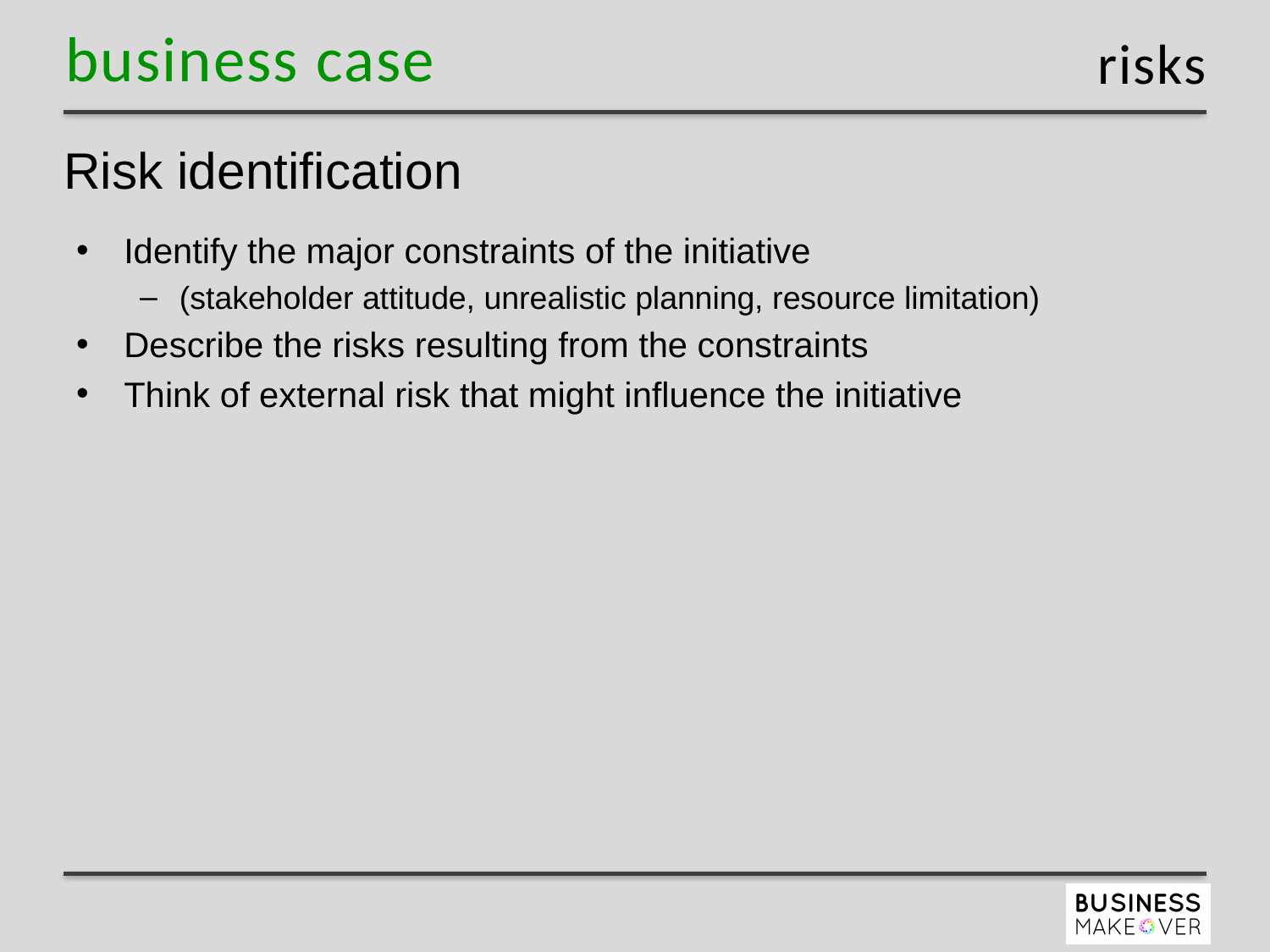

risks
# Risk identification
Identify the major constraints of the initiative
(stakeholder attitude, unrealistic planning, resource limitation)
Describe the risks resulting from the constraints
Think of external risk that might influence the initiative